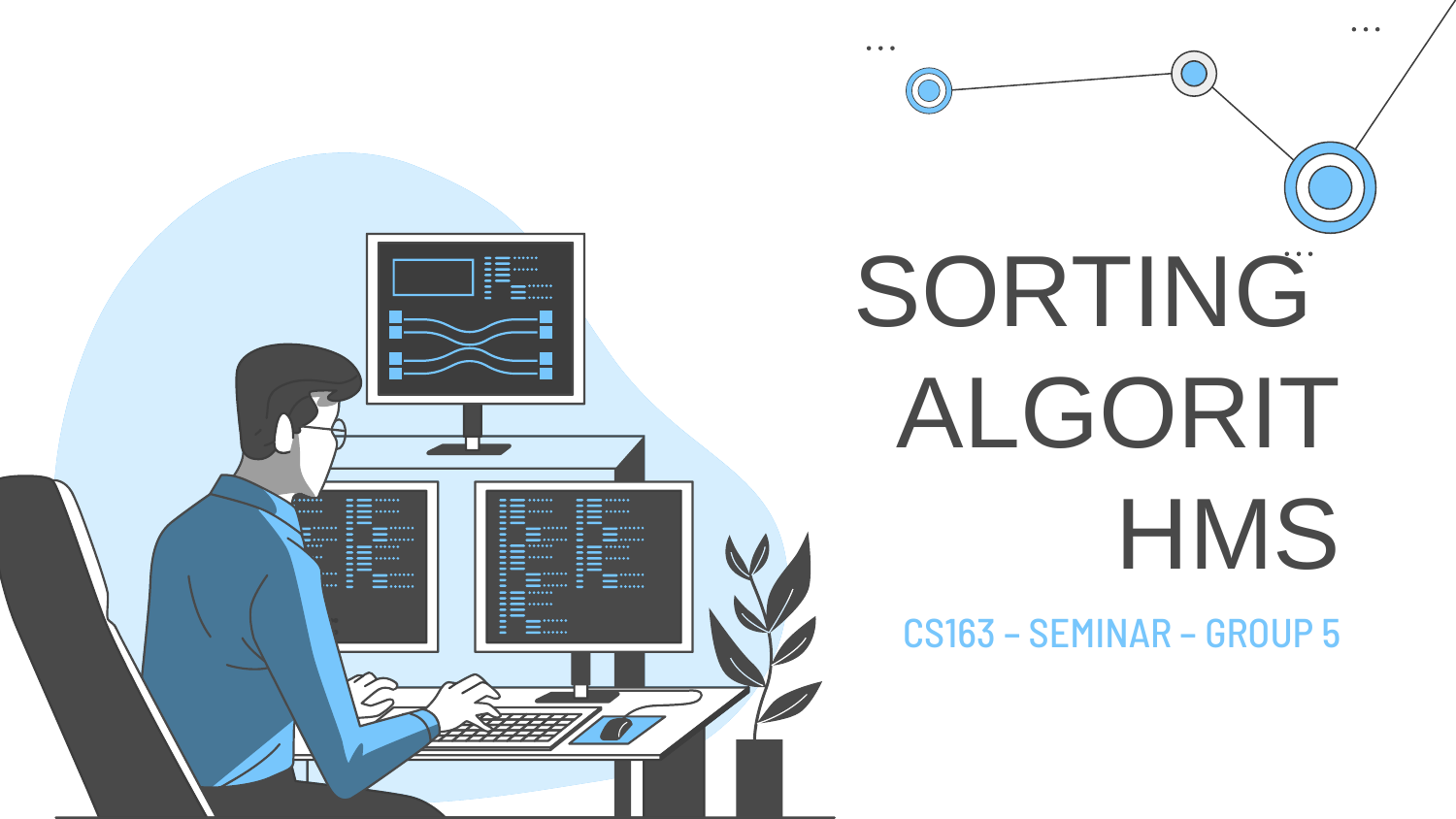

# SORTING ALGORITHMS
CS163 – SEMINAR – GROUP 5